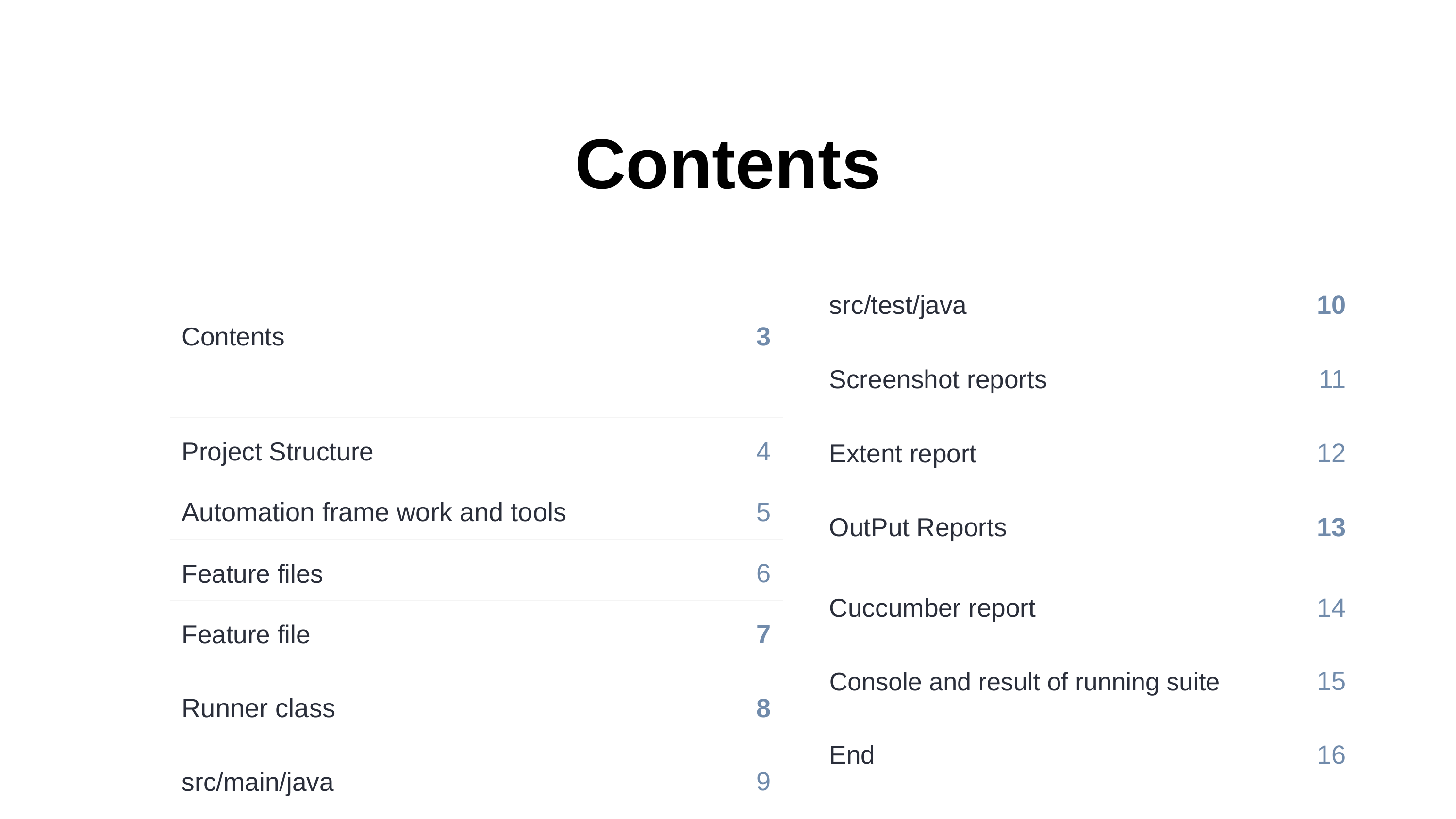

Contents

| Contents | 3 |
| --- | --- |
| Project Structure | 4 |
| Automation frame work and tools | 5 |
| Feature files | 6 |
| Feature file Runner class src/main/java | 7 8 9 |
| src/test/java | 10 |
| --- | --- |
| Screenshot reports | 11 |
| Extent report | 12 |
| OutPut Reports | 13 |
| Cuccumber report Console and result of running suite End | 14 15 16 |